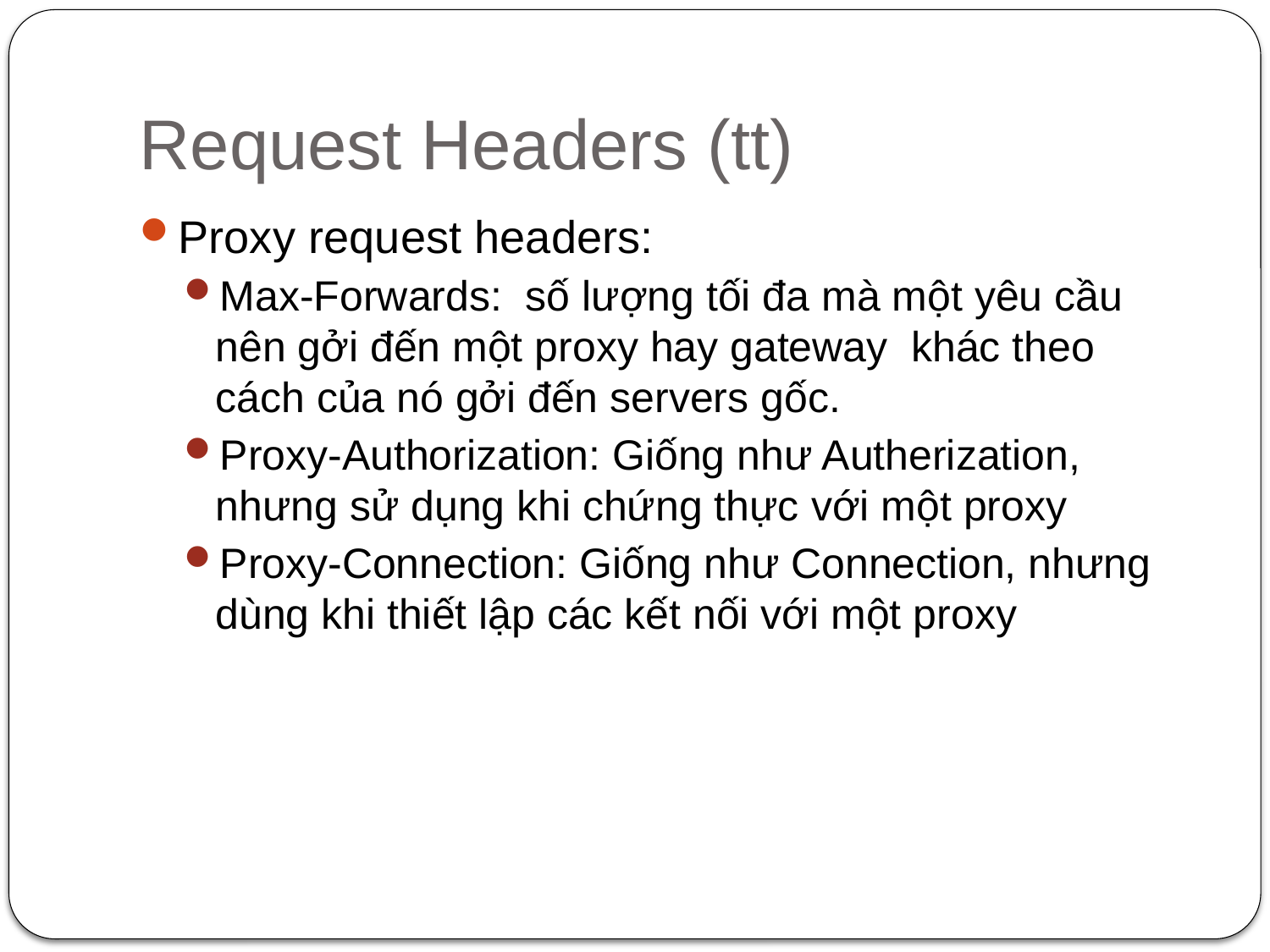

# Request Headers (tt)
Proxy request headers:
Max-Forwards:  số lượng tối đa mà một yêu cầu nên gởi đến một proxy hay gateway  khác theo cách của nó gởi đến servers gốc.
Proxy-Authorization: Giống như Autherization, nhưng sử dụng khi chứng thực với một proxy
Proxy-Connection: Giống như Connection, nhưng dùng khi thiết lập các kết nối với một proxy